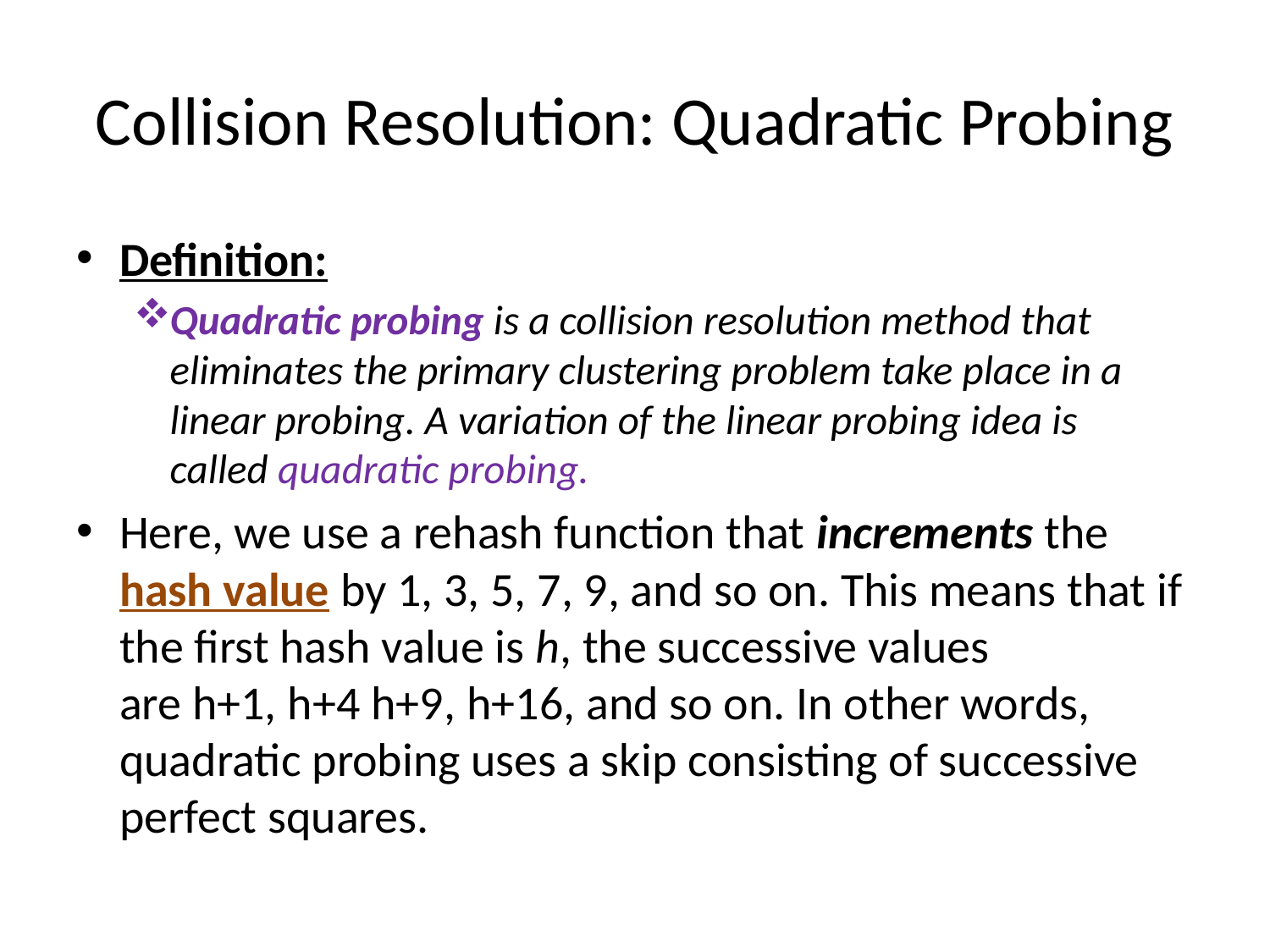

# Collision Resolution: Quadratic Probing
Definition:
Quadratic probing is a collision resolution method that eliminates the primary clustering problem take place in a linear probing. A variation of the linear probing idea is called quadratic probing.
Here, we use a rehash function that increments the hash value by 1, 3, 5, 7, 9, and so on. This means that if the first hash value is h, the successive values are h+1, h+4 h+9, h+16, and so on. In other words, quadratic probing uses a skip consisting of successive perfect squares.